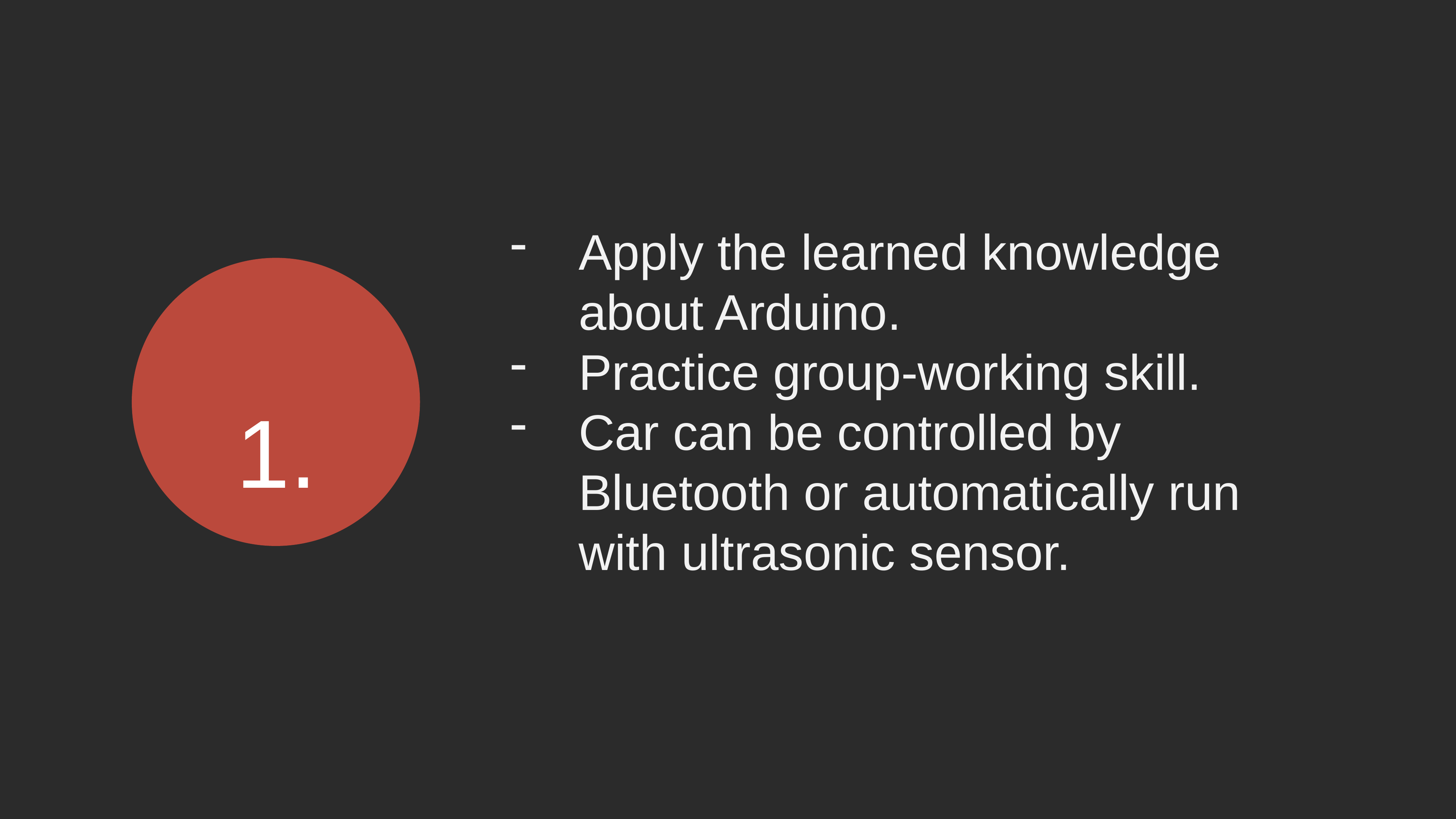

Apply the learned knowledge about Arduino.
Practice group-working skill.
Car can be controlled by Bluetooth or automatically run with ultrasonic sensor.

1.